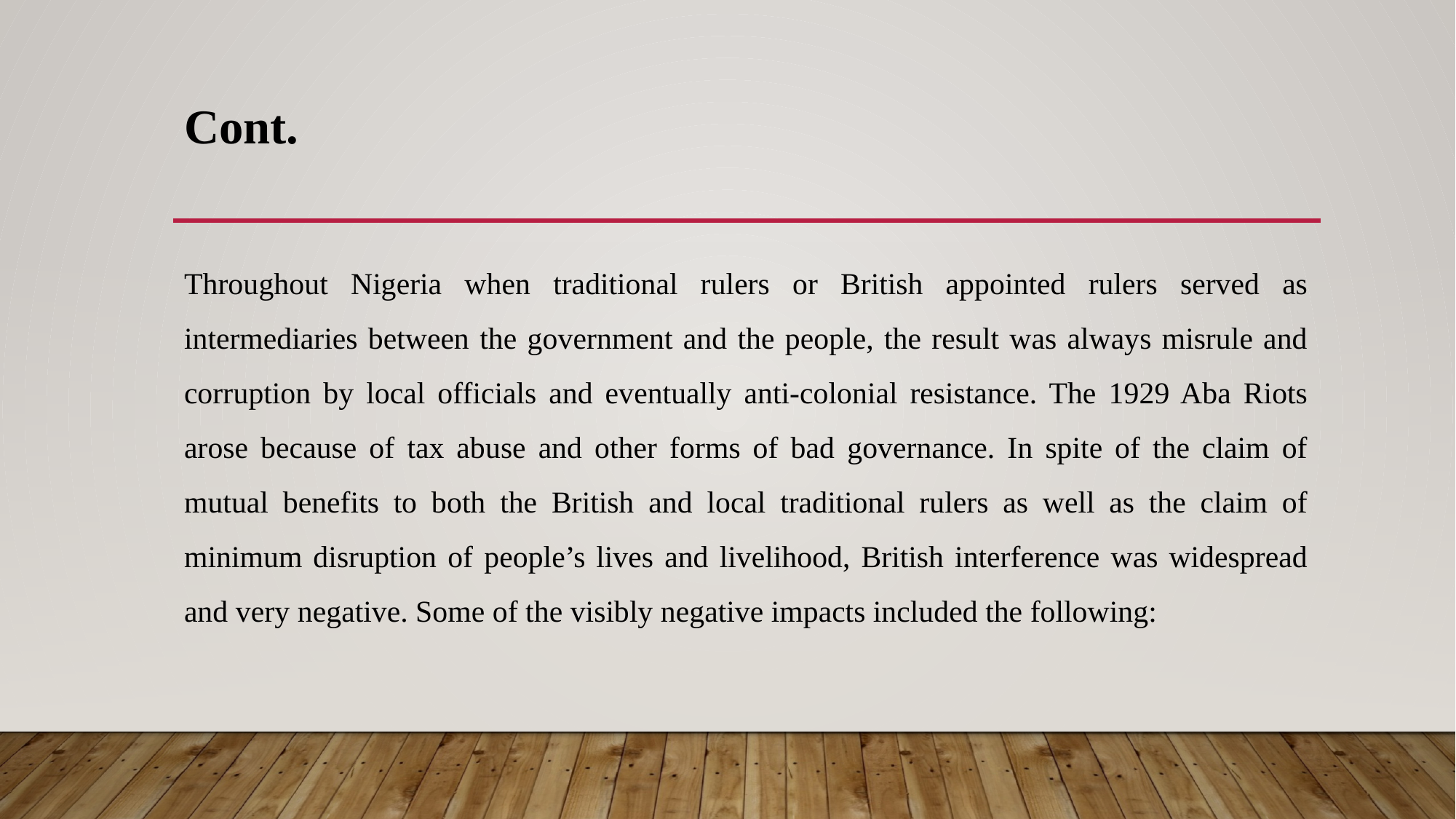

# Cont.
Throughout Nigeria when traditional rulers or British appointed rulers served as intermediaries between the government and the people, the result was always misrule and corruption by local officials and eventually anti-colonial resistance. The 1929 Aba Riots arose because of tax abuse and other forms of bad governance. In spite of the claim of mutual benefits to both the British and local traditional rulers as well as the claim of minimum disruption of people’s lives and livelihood, British interference was widespread and very negative. Some of the visibly negative impacts included the following: